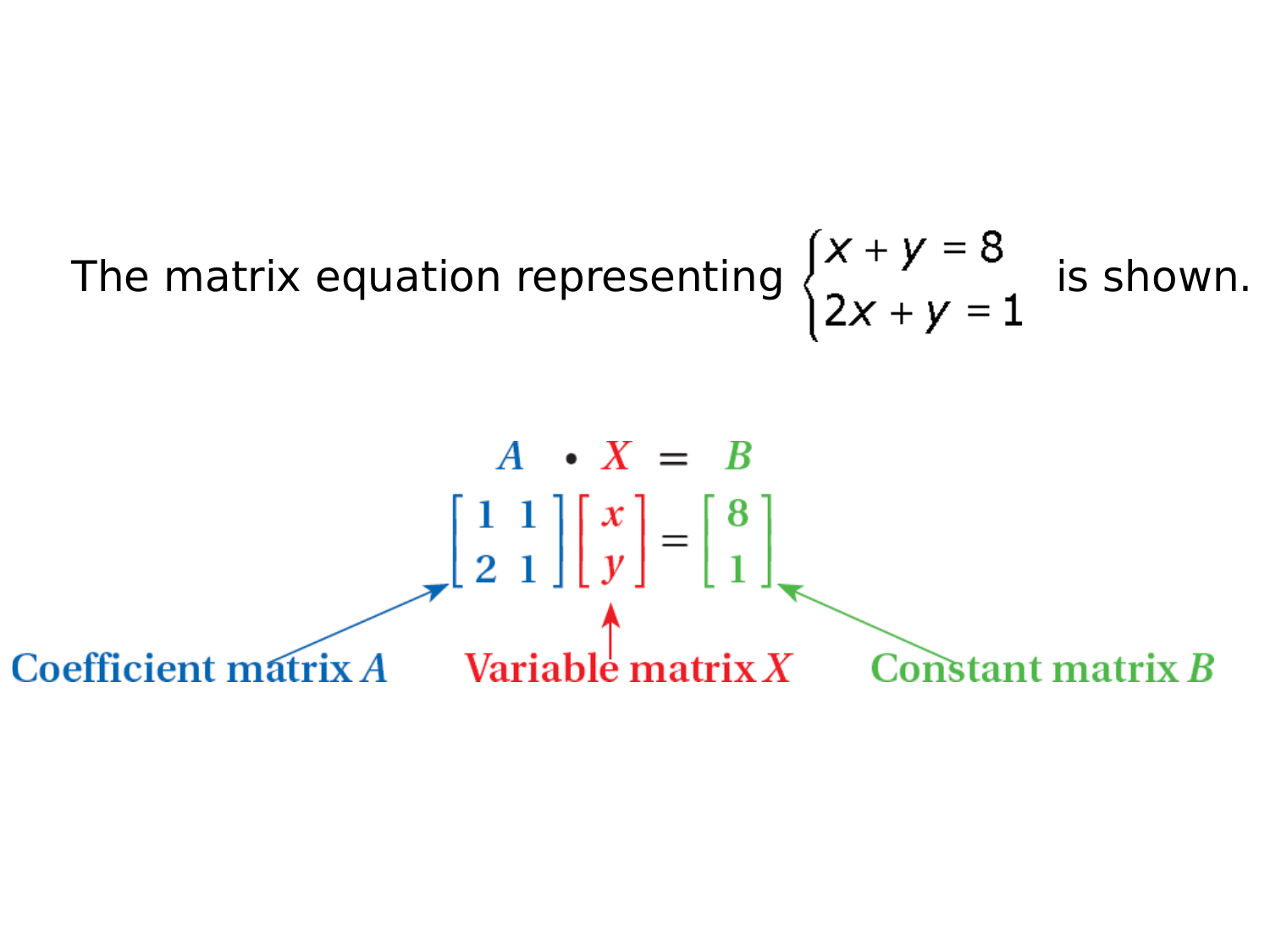

The matrix equation representing
# is shown.